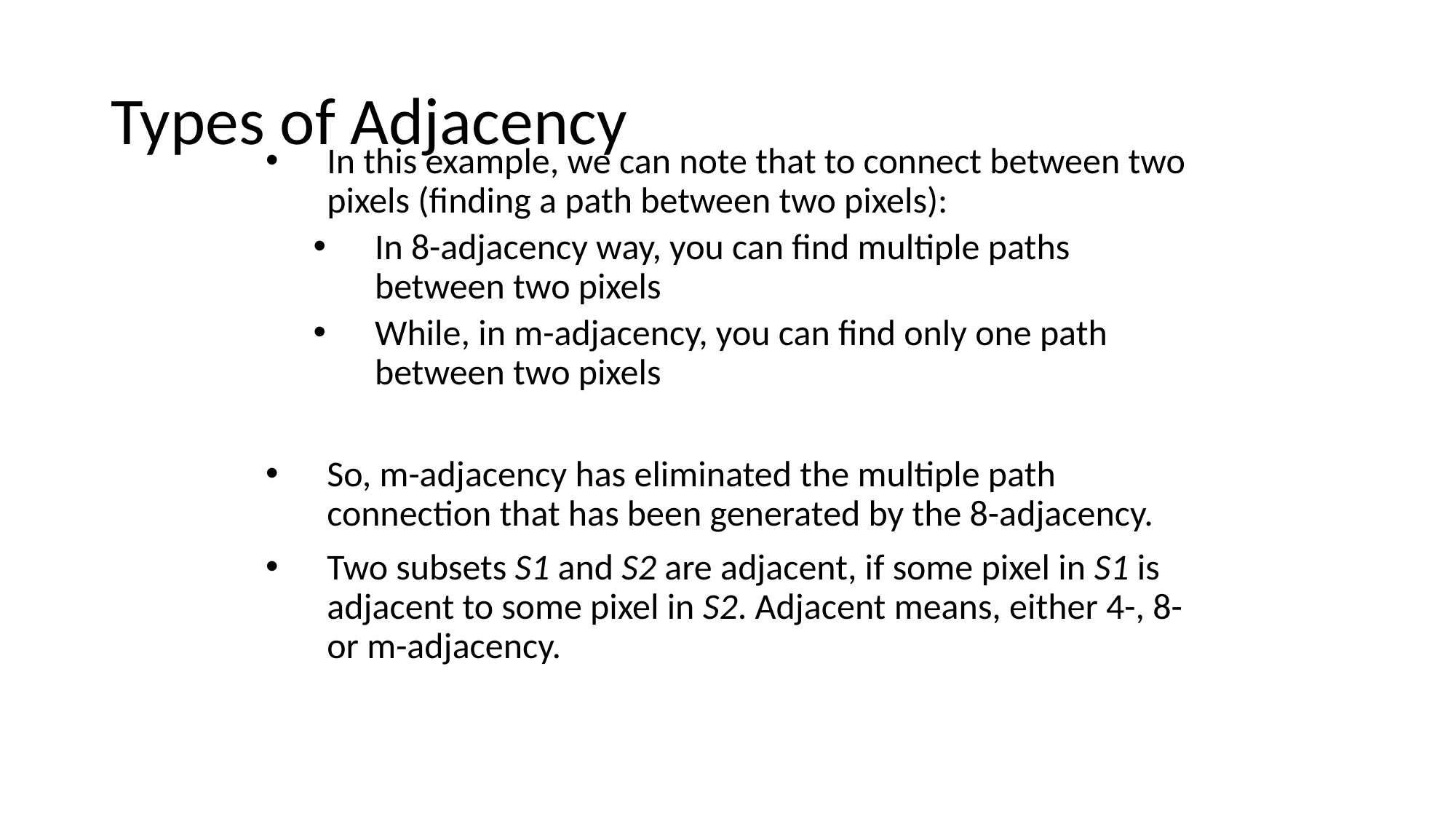

# Types of Adjacency
In this example, we can note that to connect between two pixels (finding a path between two pixels):
In 8-adjacency way, you can find multiple paths between two pixels
While, in m-adjacency, you can find only one path between two pixels

So, m-adjacency has eliminated the multiple path connection that has been generated by the 8-adjacency.
Two subsets S1 and S2 are adjacent, if some pixel in S1 is adjacent to some pixel in S2. Adjacent means, either 4-, 8- or m-adjacency.